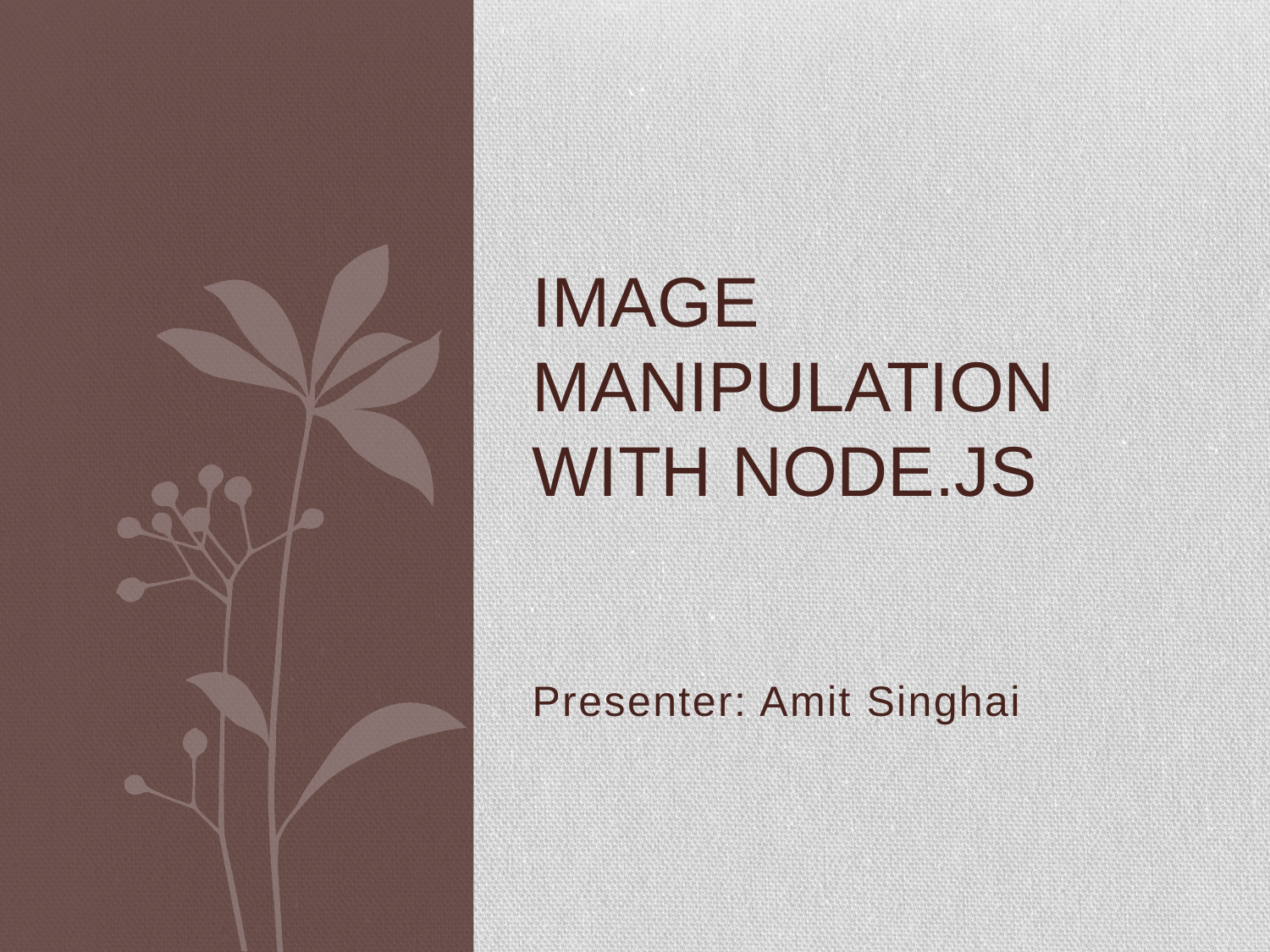

# Image Manipulation with node.js
Presenter: Amit Singhai